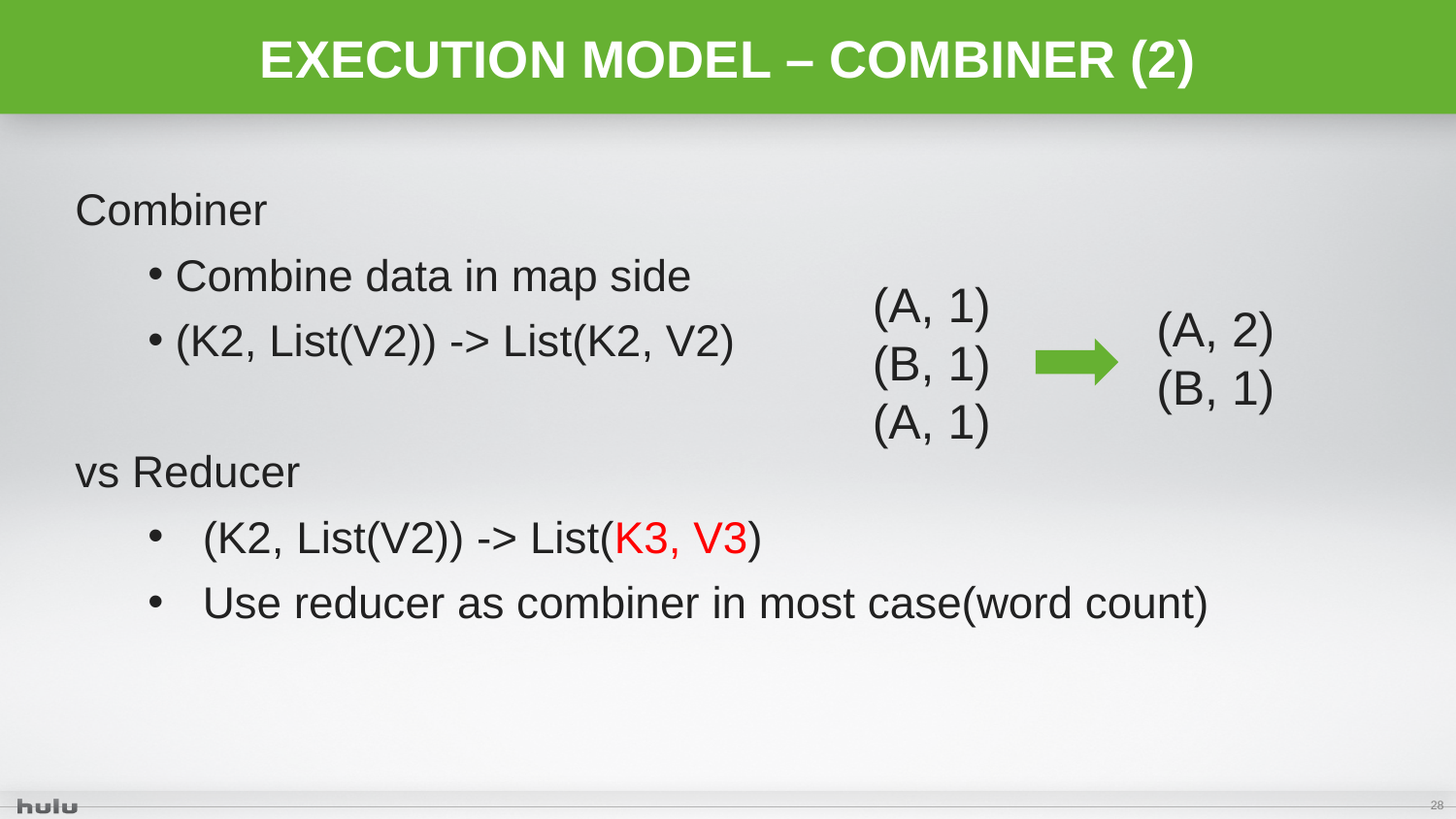

# Execution model – combiner (2)
Combiner
Combine data in map side
(K2, List(V2)) -> List(K2, V2)

vs Reducer
(K2, List(V2)) -> List(K3, V3)
Use reducer as combiner in most case(word count)

(A, 1)
(B, 1)
(A, 1)
(A, 2)
(B, 1)

28